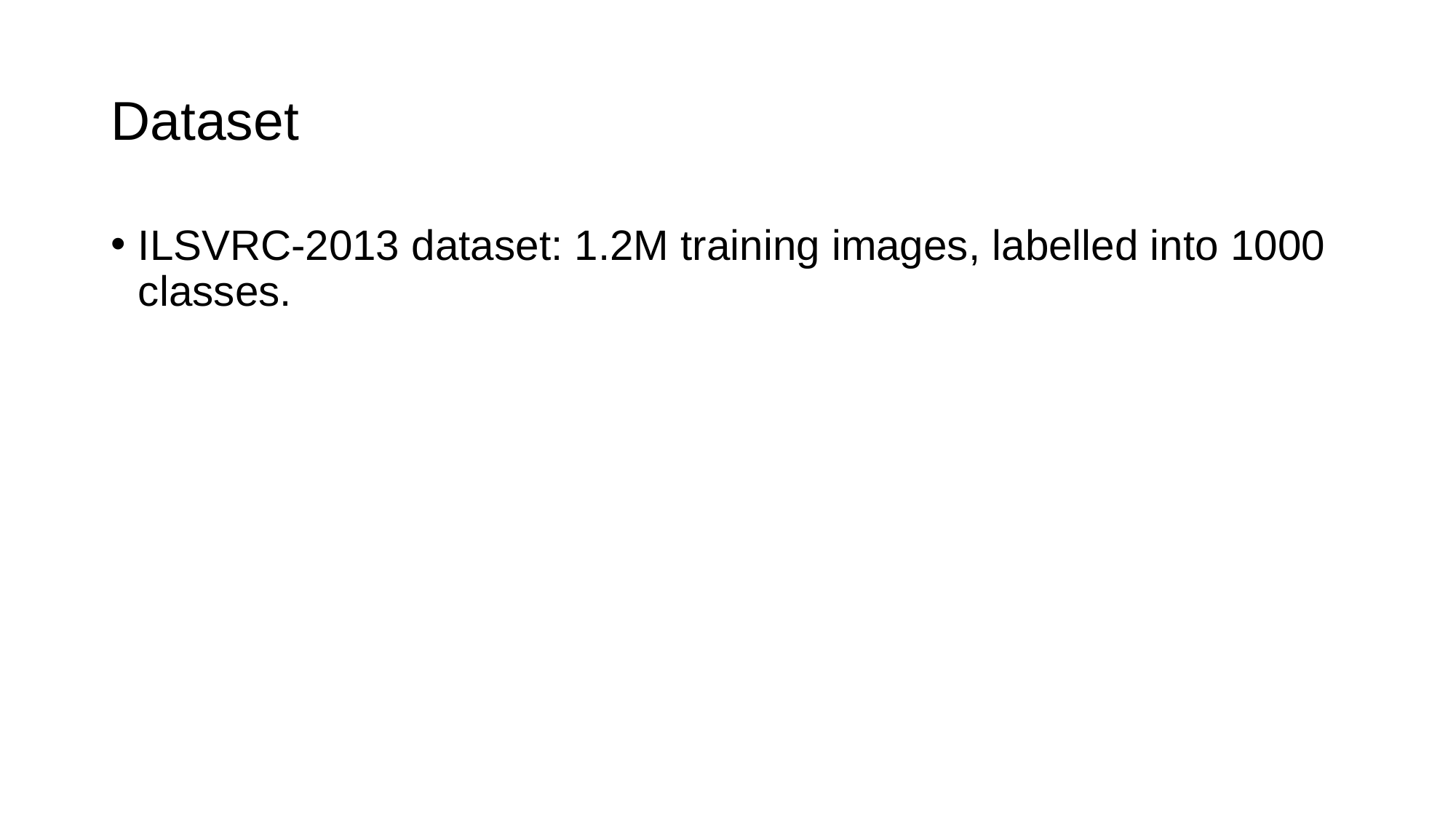

# Dataset
ILSVRC-2013 dataset: 1.2M training images, labelled into 1000 classes.